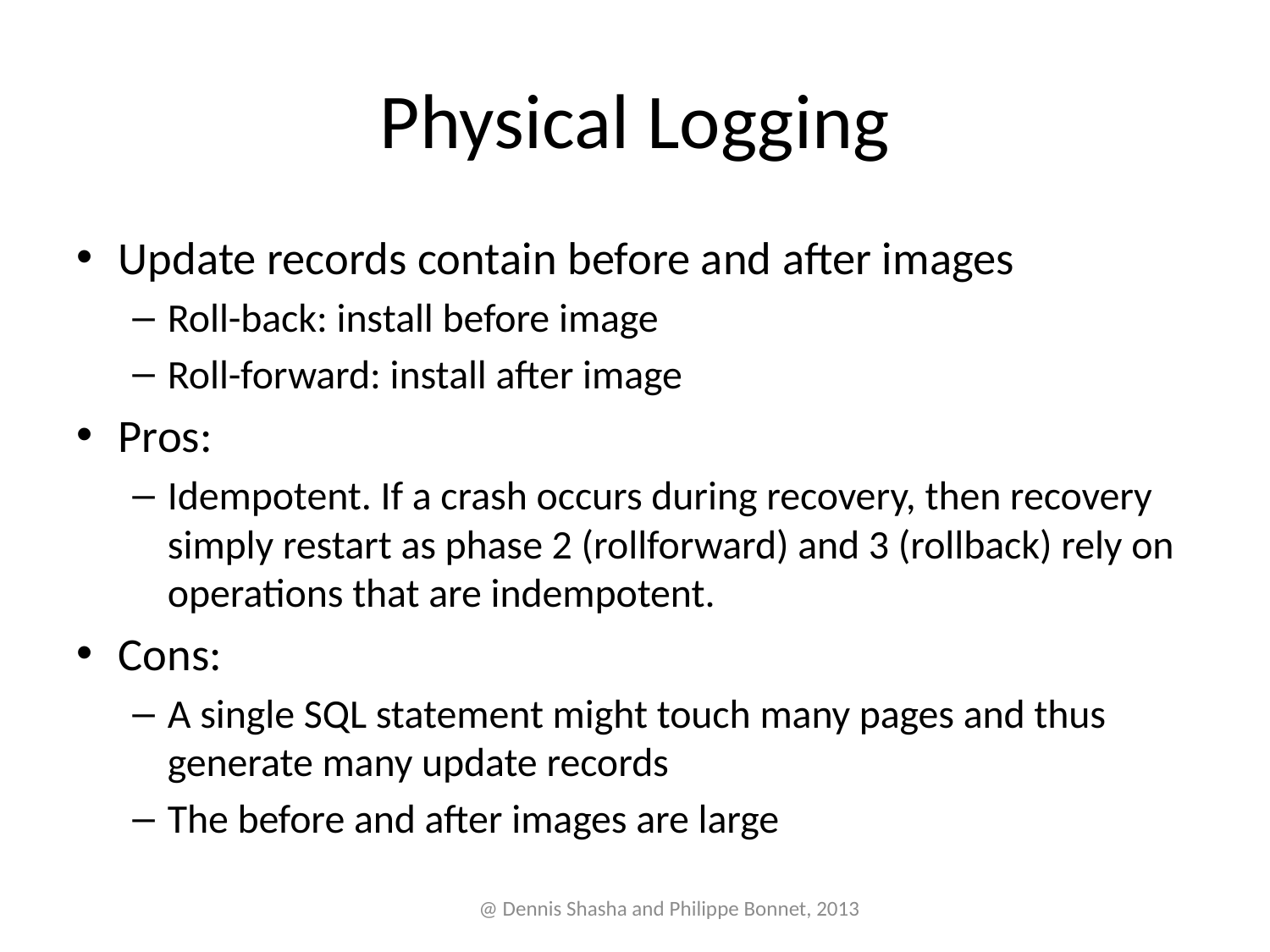

# Physical Logging
Update records contain before and after images
Roll-back: install before image
Roll-forward: install after image
Pros:
Idempotent. If a crash occurs during recovery, then recovery simply restart as phase 2 (rollforward) and 3 (rollback) rely on operations that are indempotent.
Cons:
A single SQL statement might touch many pages and thus generate many update records
The before and after images are large

@ Dennis Shasha and Philippe Bonnet, 2013